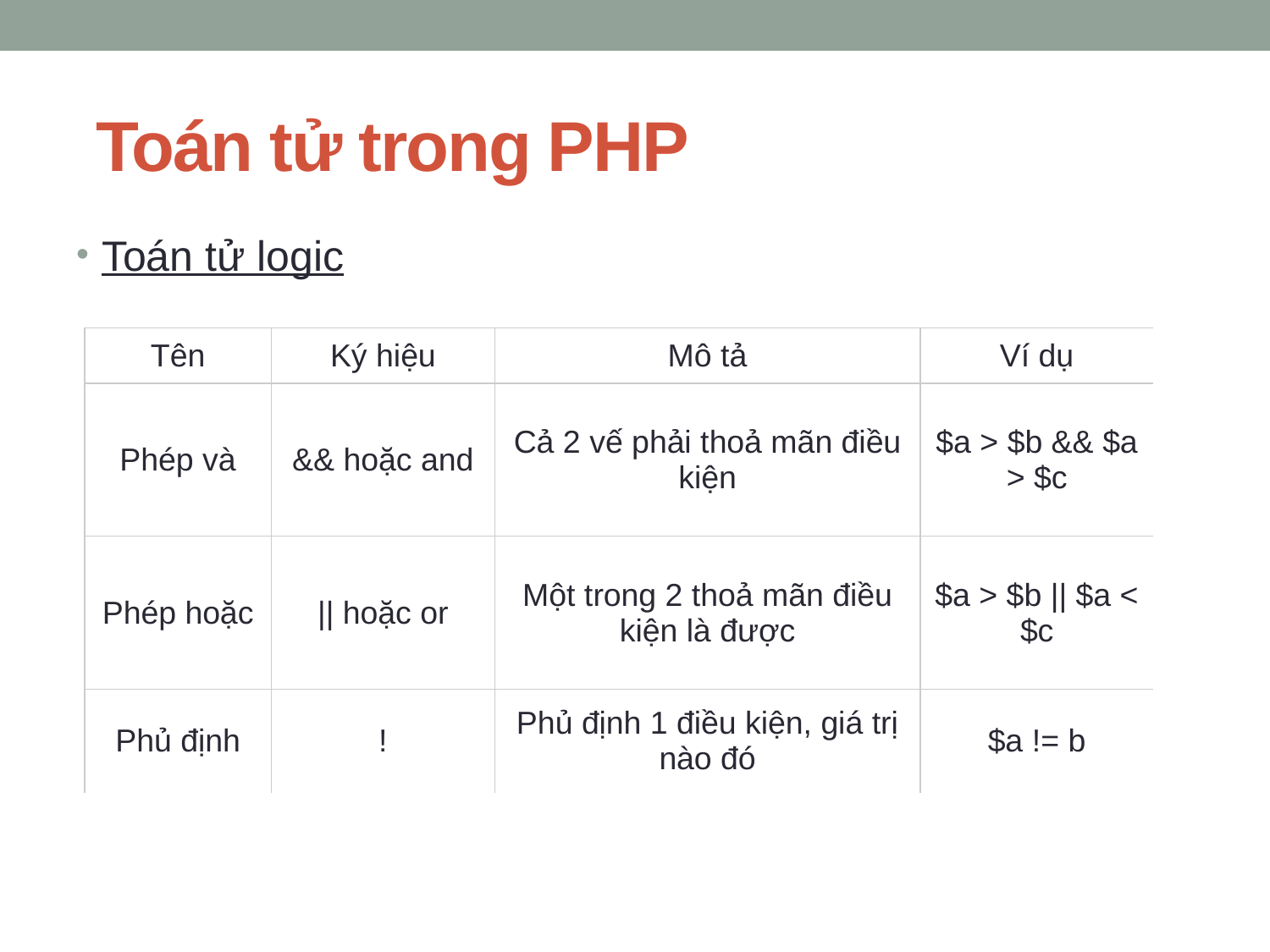

# Toán tử trong PHP
Toán tử logic

| Tên | Ký hiệu | Mô tả | Ví dụ |
| --- | --- | --- | --- |
| Phép và | && hoặc and | Cả 2 vế phải thoả mãn điều kiện | $a > $b && $a > $c |
| Phép hoặc | || hoặc or | Một trong 2 thoả mãn điều kiện là được | $a > $b || $a < $c |
| Phủ định | ! | Phủ định 1 điều kiện, giá trị nào đó | $a != b |